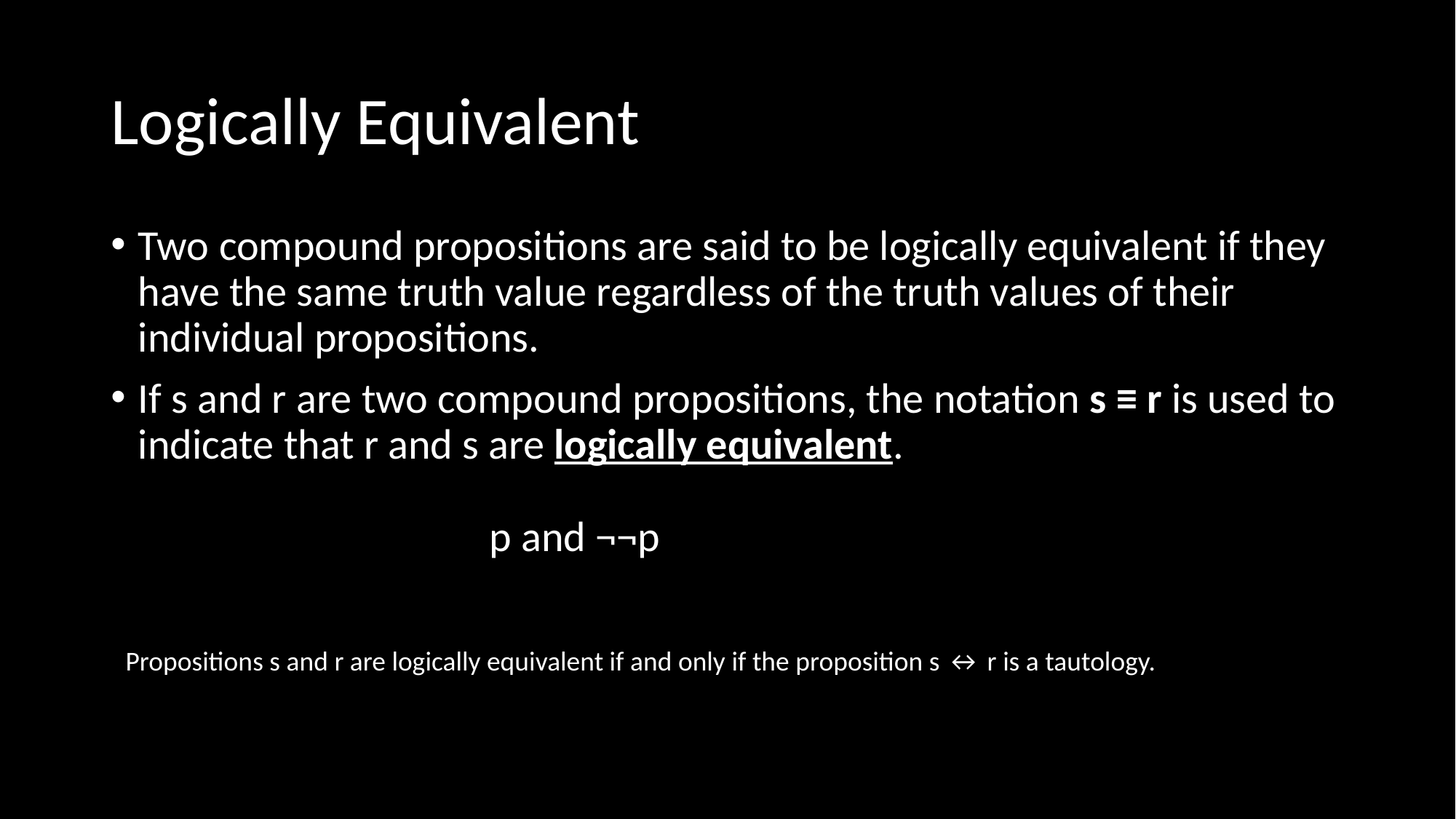

# Logically Equivalent
Two compound propositions are said to be logically equivalent if they have the same truth value regardless of the truth values of their individual propositions.
If s and r are two compound propositions, the notation s ≡ r is used to indicate that r and s are logically equivalent.

p and ¬¬p
Propositions s and r are logically equivalent if and only if the proposition s ↔ r is a tautology.